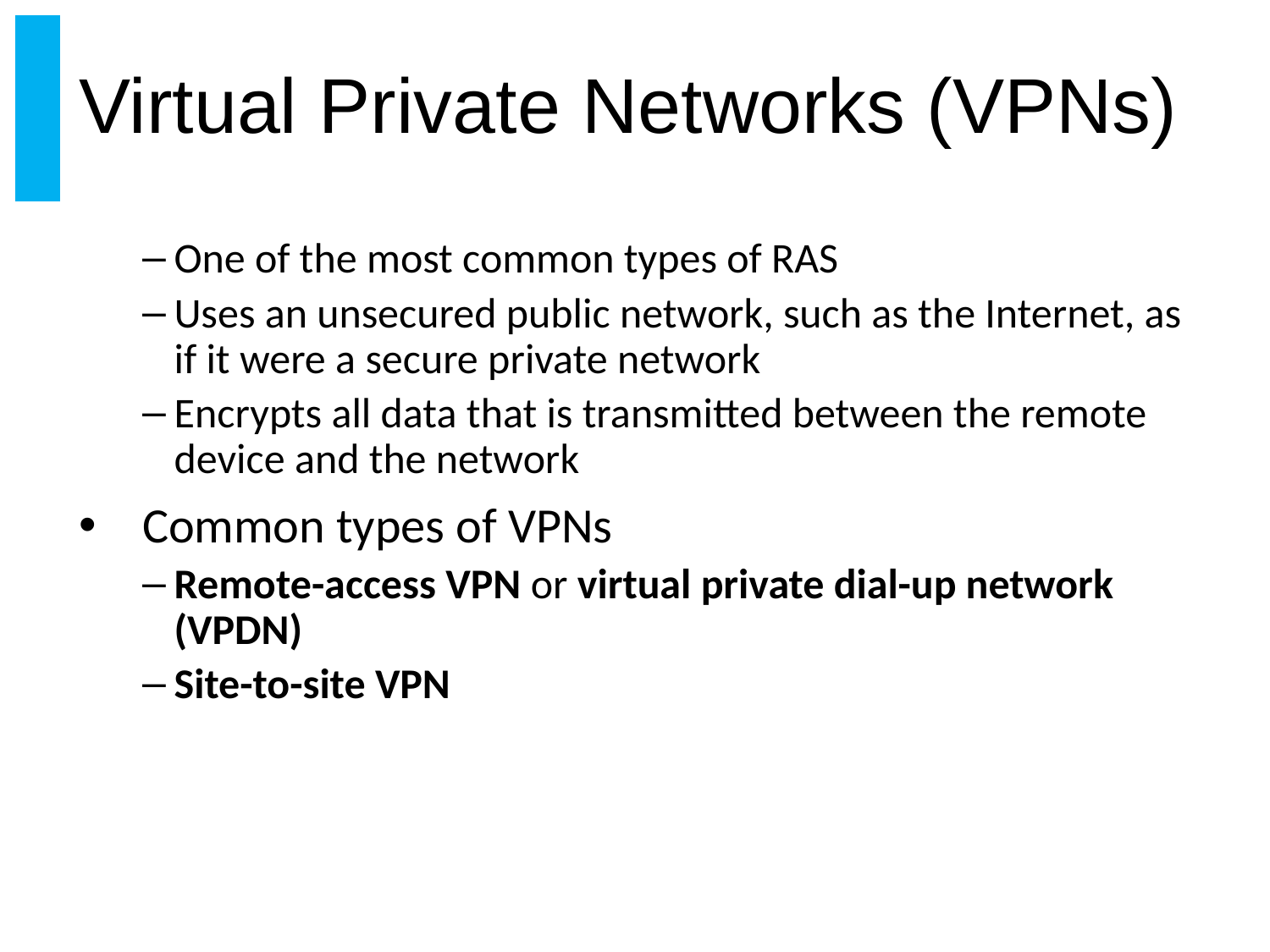

# Virtual Private Networks (VPNs)
One of the most common types of RAS
Uses an unsecured public network, such as the Internet, as if it were a secure private network
Encrypts all data that is transmitted between the remote device and the network
Common types of VPNs
Remote-access VPN or virtual private dial-up network (VPDN)
Site-to-site VPN